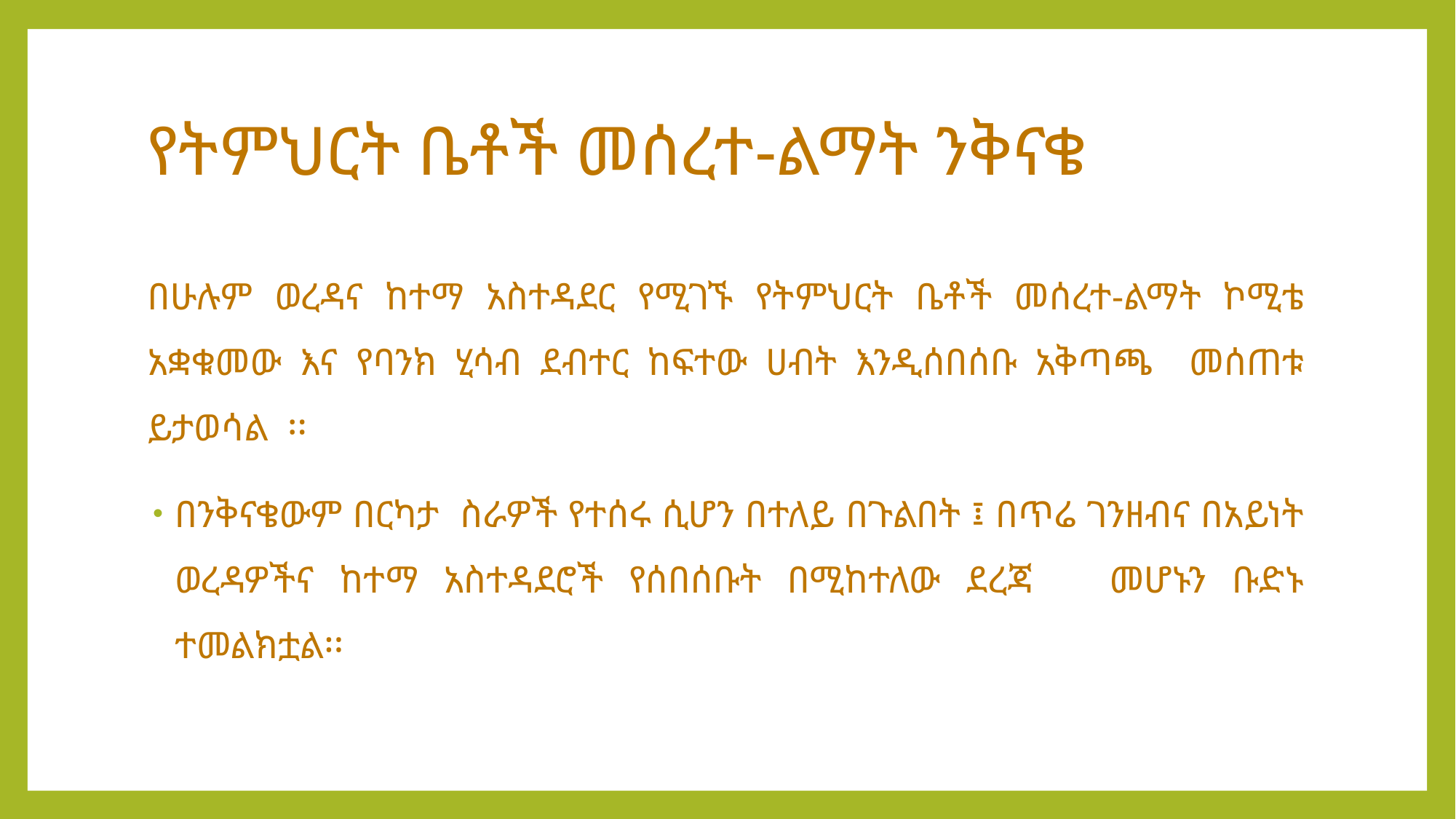

# የትምህርት ቤቶች መሰረተ-ልማት ንቅናቄ
በሁሉም ወረዳና ከተማ አስተዳደር የሚገኙ የትምህርት ቤቶች መሰረተ-ልማት ኮሚቴ አቋቁመው እና የባንክ ሂሳብ ደብተር ከፍተው ሀብት እንዲሰበሰቡ አቅጣጫ  መሰጠቱ ይታወሳል  ፡፡
በንቅናቄውም በርካታ  ስራዎች የተሰሩ ሲሆን በተለይ በጉልበት ፤ በጥሬ ገንዘብና በአይነት ወረዳዎችና ከተማ አስተዳደሮች የሰበሰቡት በሚከተለው ደረጃ   መሆኑን ቡድኑ ተመልክቷል፡፡